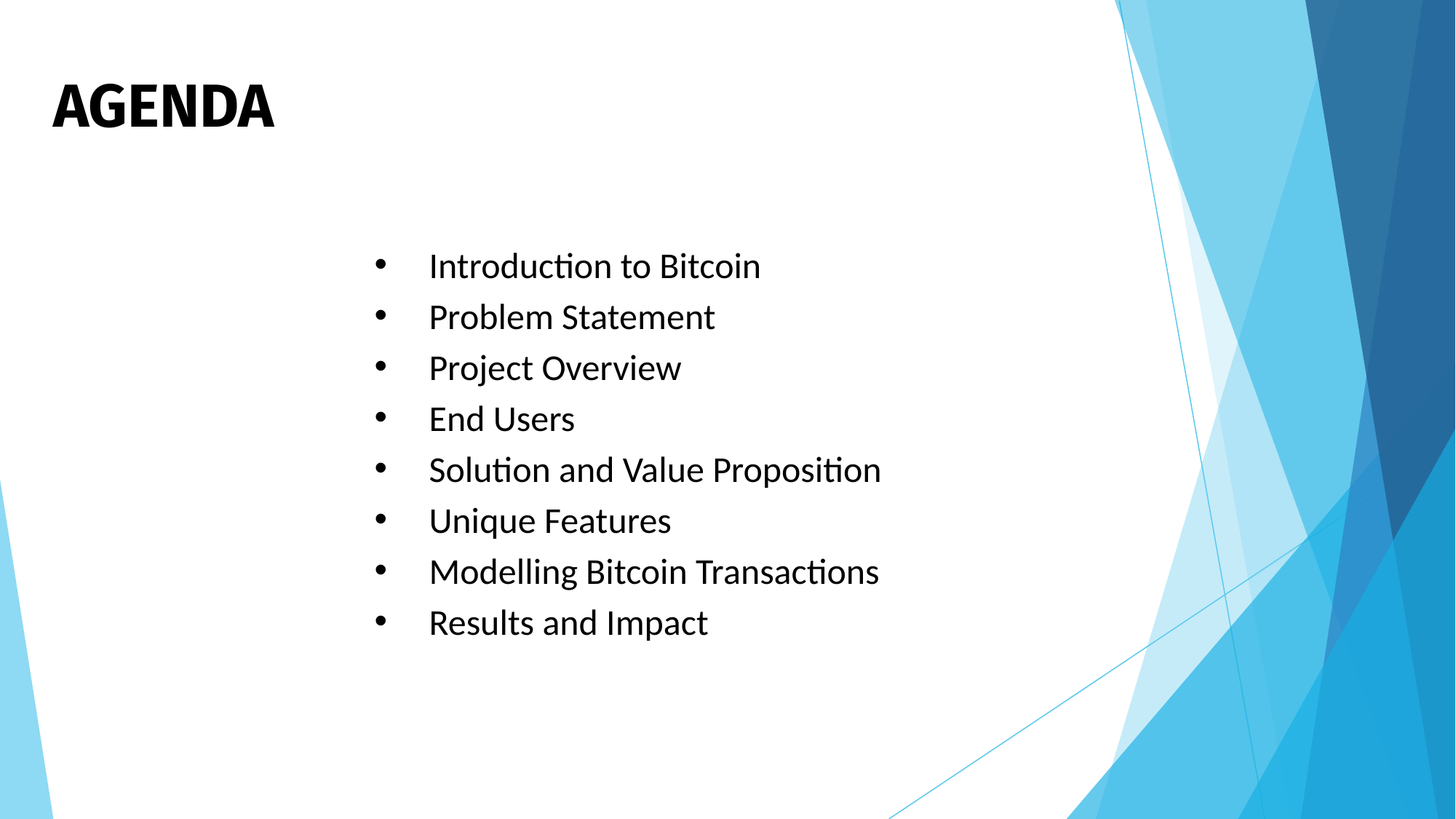

# AGENDA
Introduction to Bitcoin
Problem Statement
Project Overview
End Users
Solution and Value Proposition
Unique Features
Modelling Bitcoin Transactions
Results and Impact